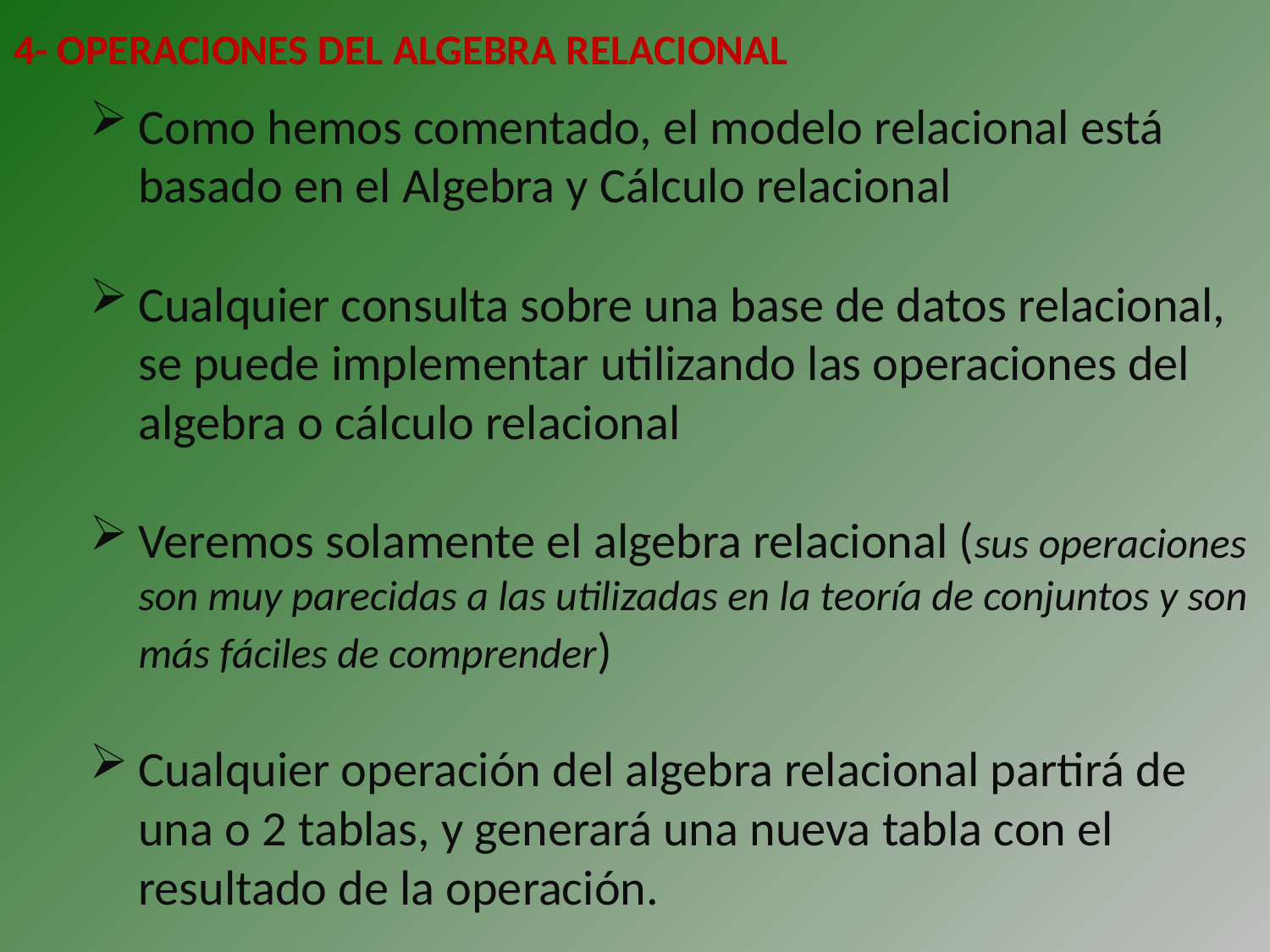

4- OPERACIONES DEL ALGEBRA RELACIONAL

Como hemos comentado, el modelo relacional está basado en el Algebra y Cálculo relacional

Cualquier consulta sobre una base de datos relacional, se puede implementar utilizando las operaciones del algebra o cálculo relacional

Veremos solamente el algebra relacional (sus operaciones son muy parecidas a las utilizadas en la teoría de conjuntos y son más fáciles de comprender)

Cualquier operación del algebra relacional partirá de una o 2 tablas, y generará una nueva tabla con el resultado de la operación.